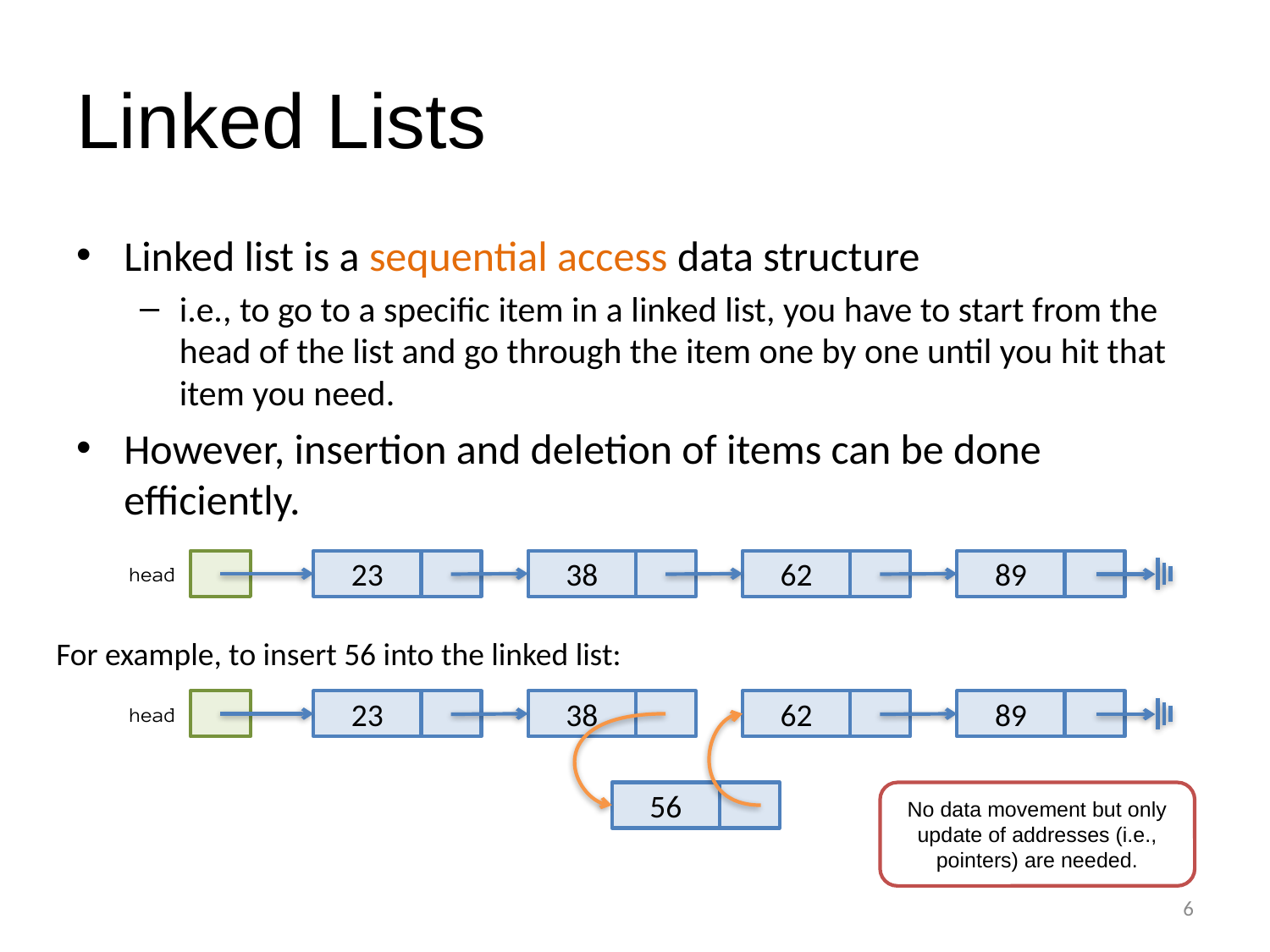

# Linked Lists
Linked list is a sequential access data structure
i.e., to go to a specific item in a linked list, you have to start from the head of the list and go through the item one by one until you hit that item you need.
However, insertion and deletion of items can be done efficiently.

23

38

62

89

head
For example, to insert 56 into the linked list:

23

38

62

89

head
56

No data movement but only update of addresses (i.e., pointers) are needed.
6